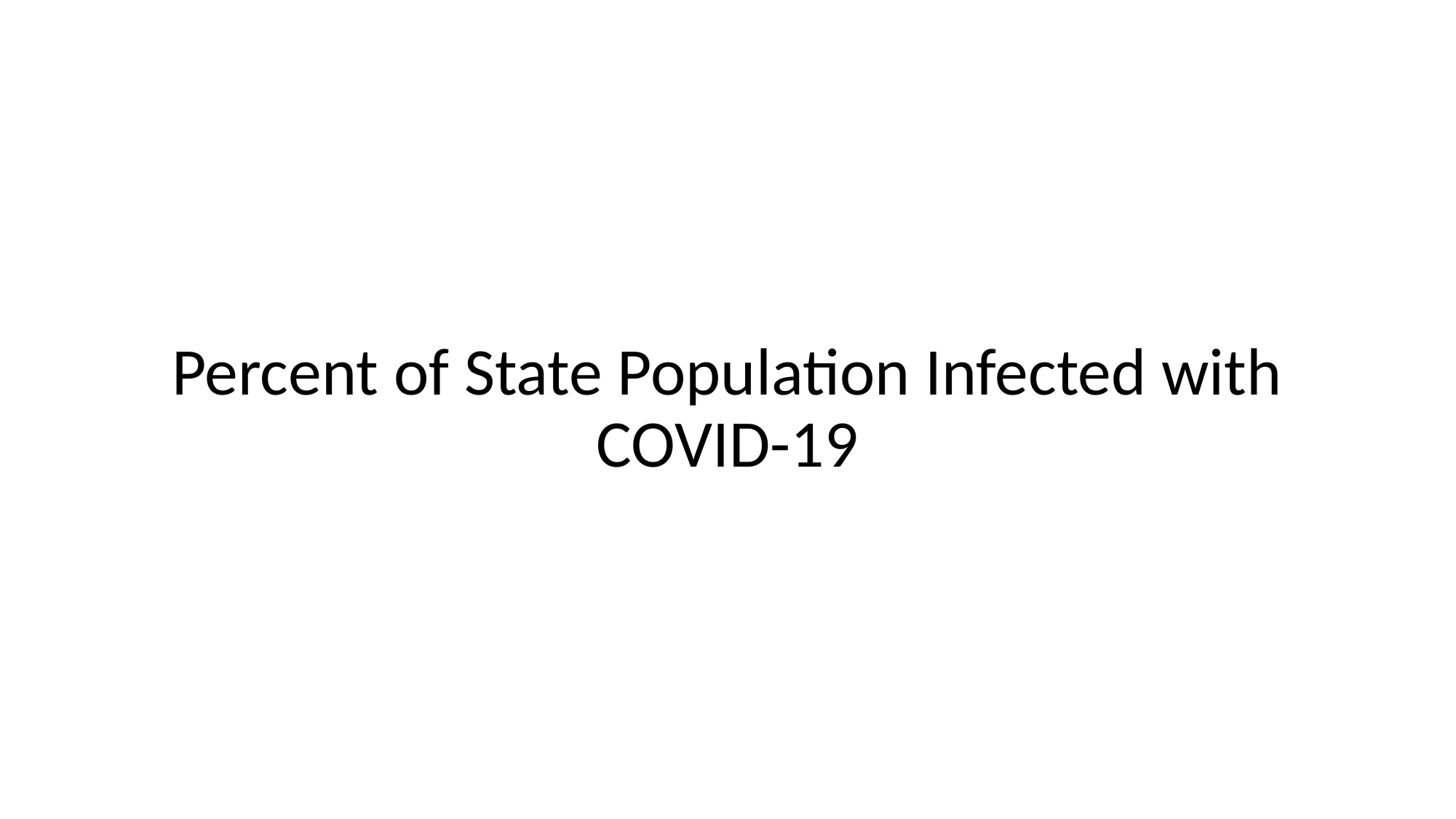

# Percent of State Population Infected with COVID-19